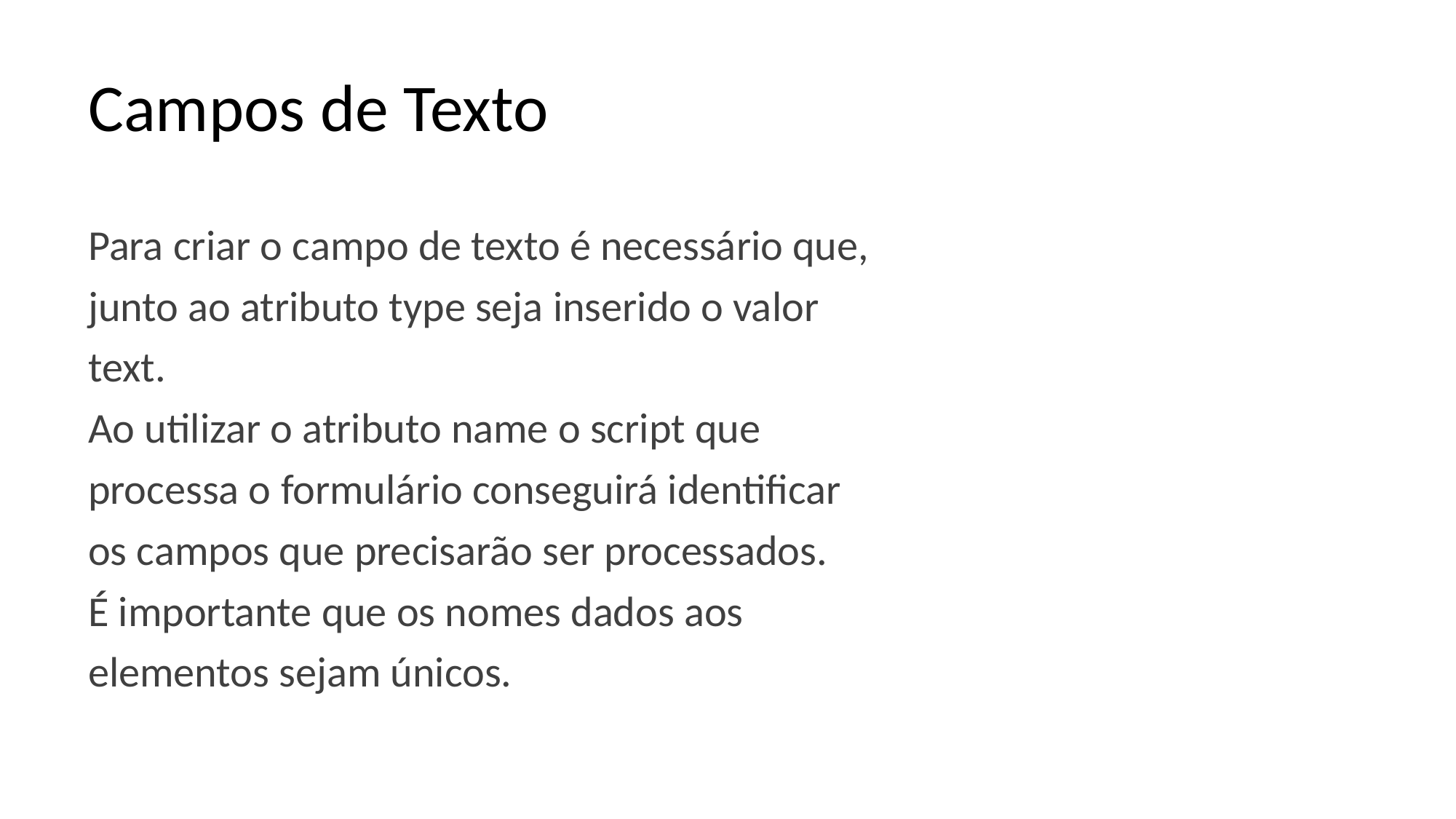

# Campos de Texto
Para criar o campo de texto é necessário que,
junto ao atributo type seja inserido o valor
text.
Ao utilizar o atributo name o script que
processa o formulário conseguirá identificar
os campos que precisarão ser processados.
É importante que os nomes dados aos
elementos sejam únicos.